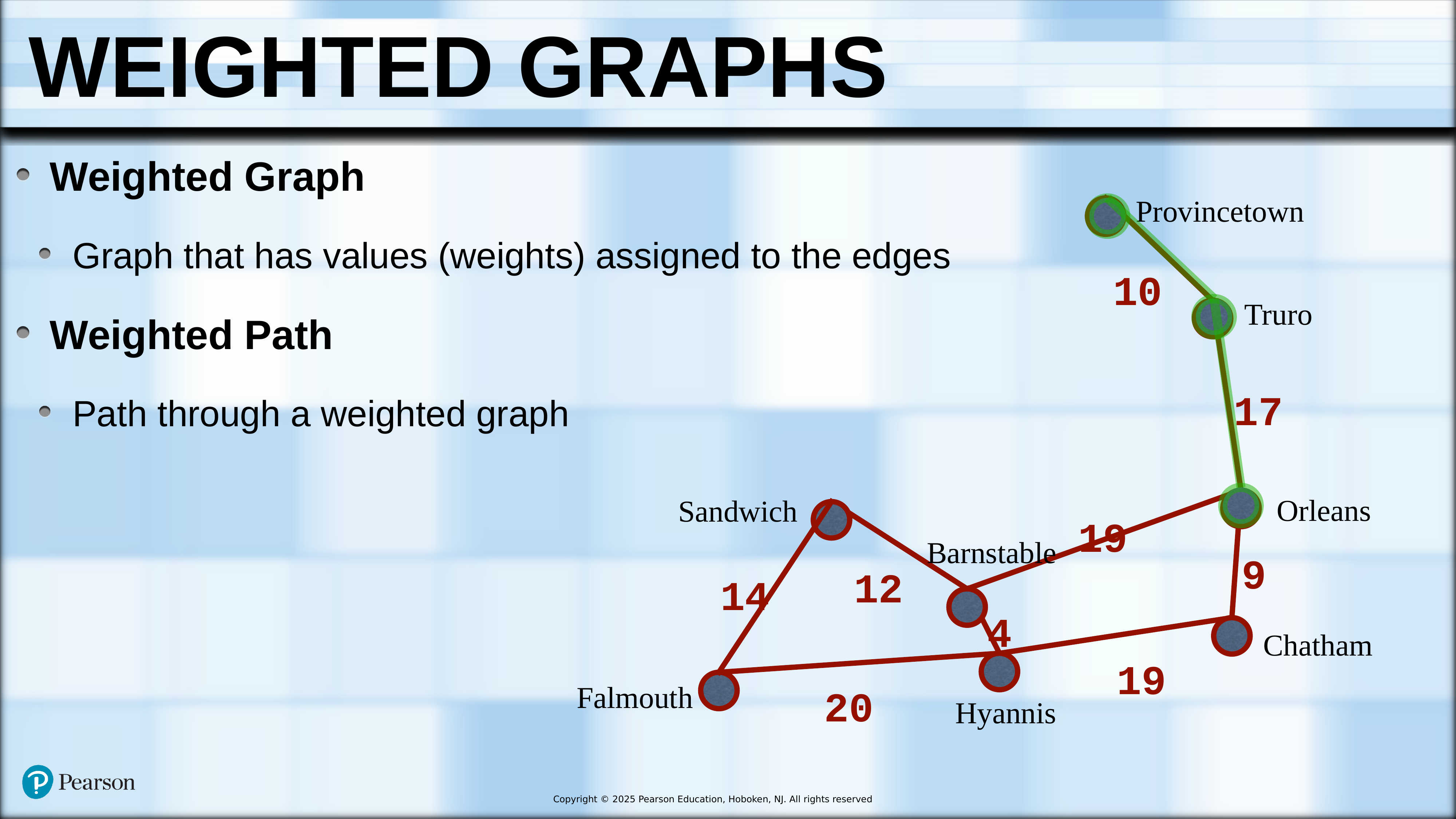

# Weighted Graphs
Weighted Graph
Graph that has values (weights) assigned to the edges
Weighted Path
Path through a weighted graph
Provincetown

10
Truro

17
Orleans

Sandwich

19
Barnstable
9
12
14

4

Chatham
19

Falmouth
20
Hyannis